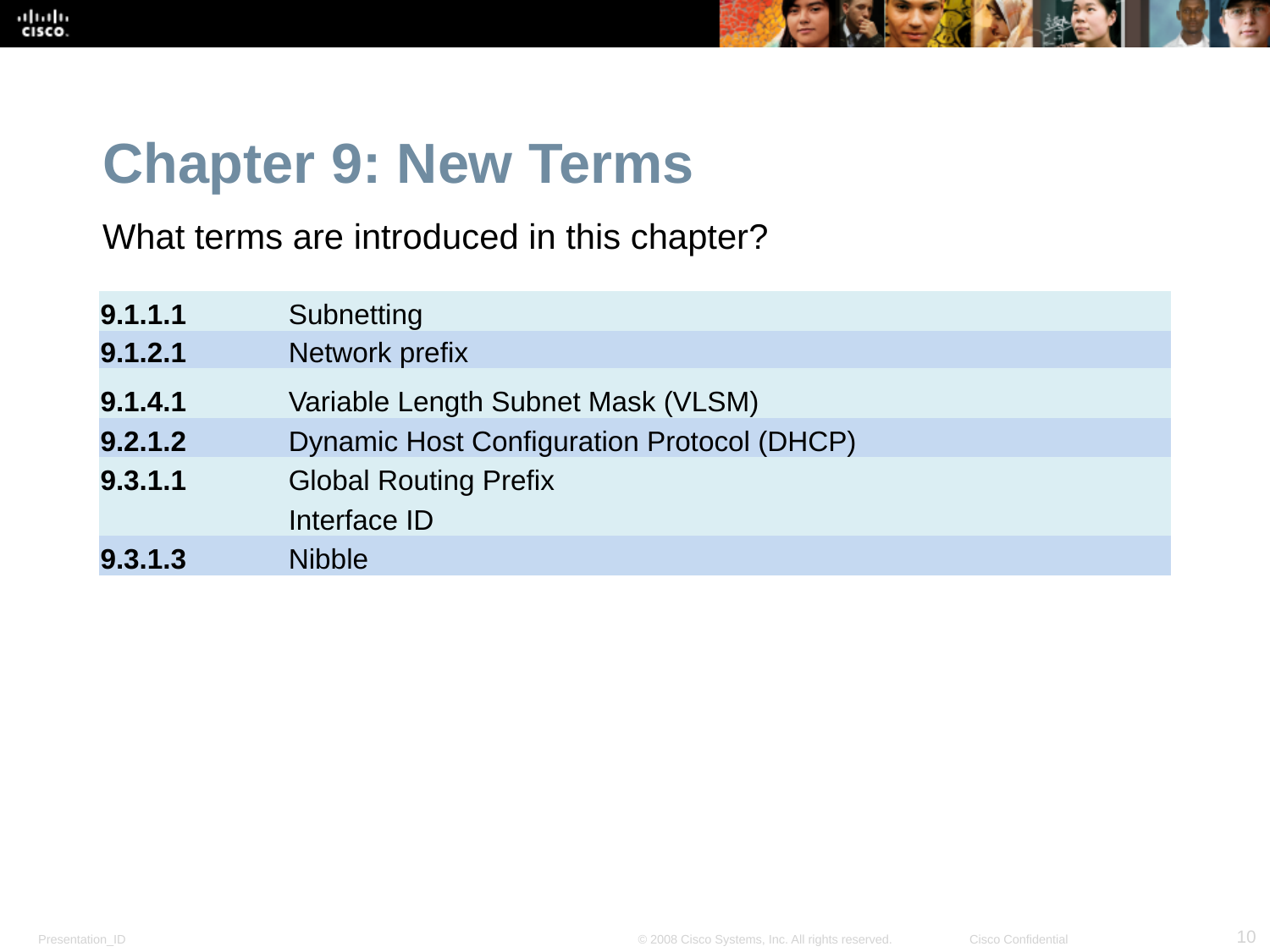

Chapter 9: New Terms
What terms are introduced in this chapter?
| 9.1.1.1 | Subnetting |
| --- | --- |
| 9.1.2.1 | Network prefix |
| 9.1.4.1 | Variable Length Subnet Mask (VLSM) |
| 9.2.1.2 | Dynamic Host Configuration Protocol (DHCP) |
| 9.3.1.1 | Global Routing Prefix |
|  | Interface ID |
| 9.3.1.3 | Nibble |